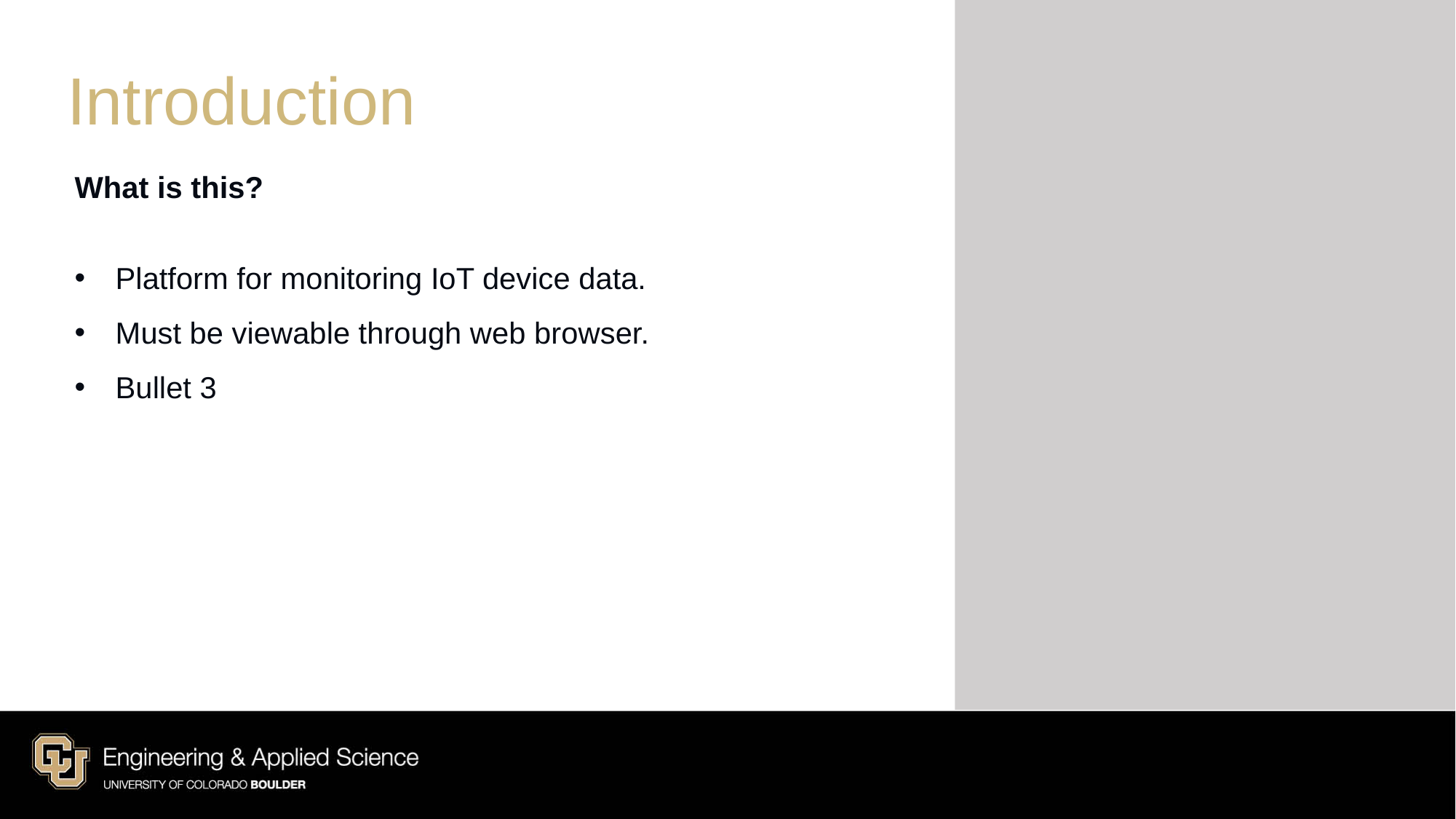

Introduction
What is this?

Platform for monitoring IoT device data.
Must be viewable through web browser.
Bullet 3